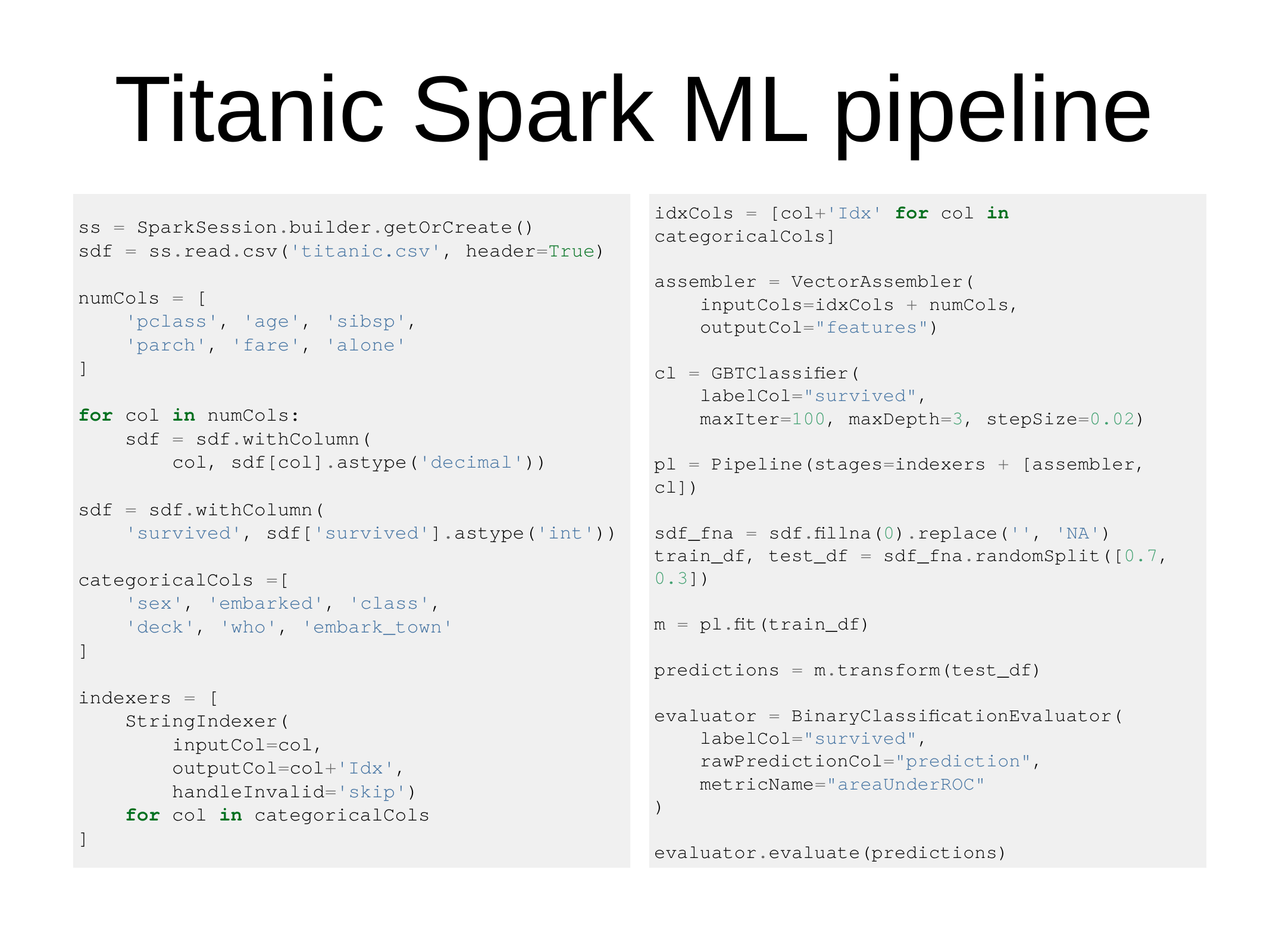

# Titanic Spark ML pipeline
ss = SparkSession.builder.getOrCreate()
sdf = ss.read.csv('titanic.csv', header=True)

numCols = [
    'pclass', 'age', 'sibsp',
    'parch', 'fare', 'alone'
]

for col in numCols:
    sdf = sdf.withColumn(
        col, sdf[col].astype('decimal'))

sdf = sdf.withColumn(
    'survived', sdf['survived'].astype('int'))

categoricalCols =[
    'sex', 'embarked', 'class',
    'deck', 'who', 'embark_town'
]

indexers = [
    StringIndexer(
        inputCol=col,
        outputCol=col+'Idx',
        handleInvalid='skip')
    for col in categoricalCols
]
idxCols = [col+'Idx' for col in categoricalCols]

assembler = VectorAssembler(
    inputCols=idxCols + numCols,
    outputCol="features")

cl = GBTClassifier(
    labelCol="survived",
    maxIter=100, maxDepth=3, stepSize=0.02)

pl = Pipeline(stages=indexers + [assembler, cl])

sdf_fna = sdf.fillna(0).replace('', 'NA')
train_df, test_df = sdf_fna.randomSplit([0.7, 0.3])

m = pl.fit(train_df)

predictions = m.transform(test_df)

evaluator = BinaryClassificationEvaluator(
    labelCol="survived",
    rawPredictionCol="prediction",
    metricName="areaUnderROC"
)

evaluator.evaluate(predictions)